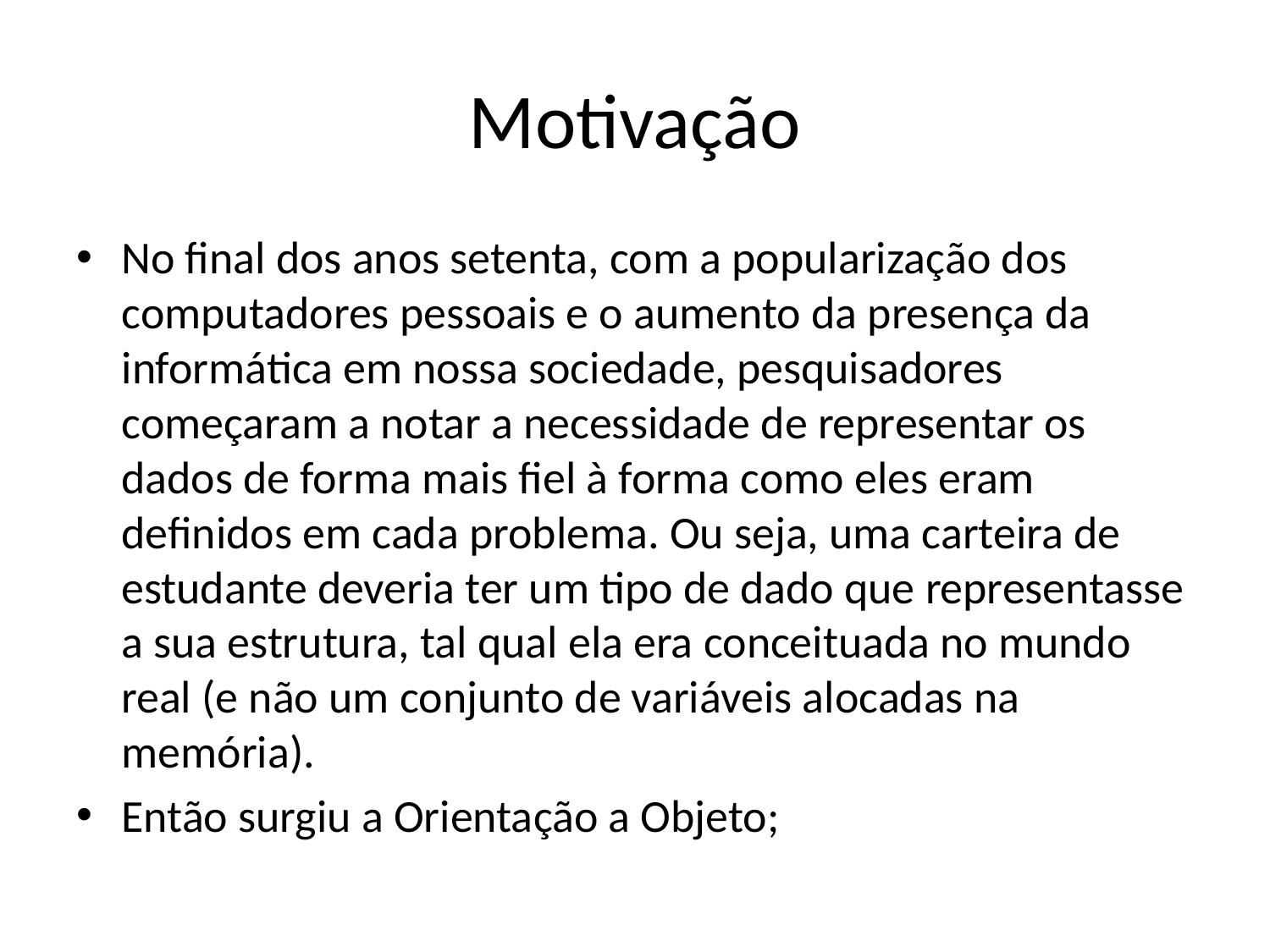

# Motivação
No final dos anos setenta, com a popularização dos computadores pessoais e o aumento da presença da informática em nossa sociedade, pesquisadores começaram a notar a necessidade de representar os dados de forma mais fiel à forma como eles eram definidos em cada problema. Ou seja, uma carteira de estudante deveria ter um tipo de dado que representasse a sua estrutura, tal qual ela era conceituada no mundo real (e não um conjunto de variáveis alocadas na memória).
Então surgiu a Orientação a Objeto;